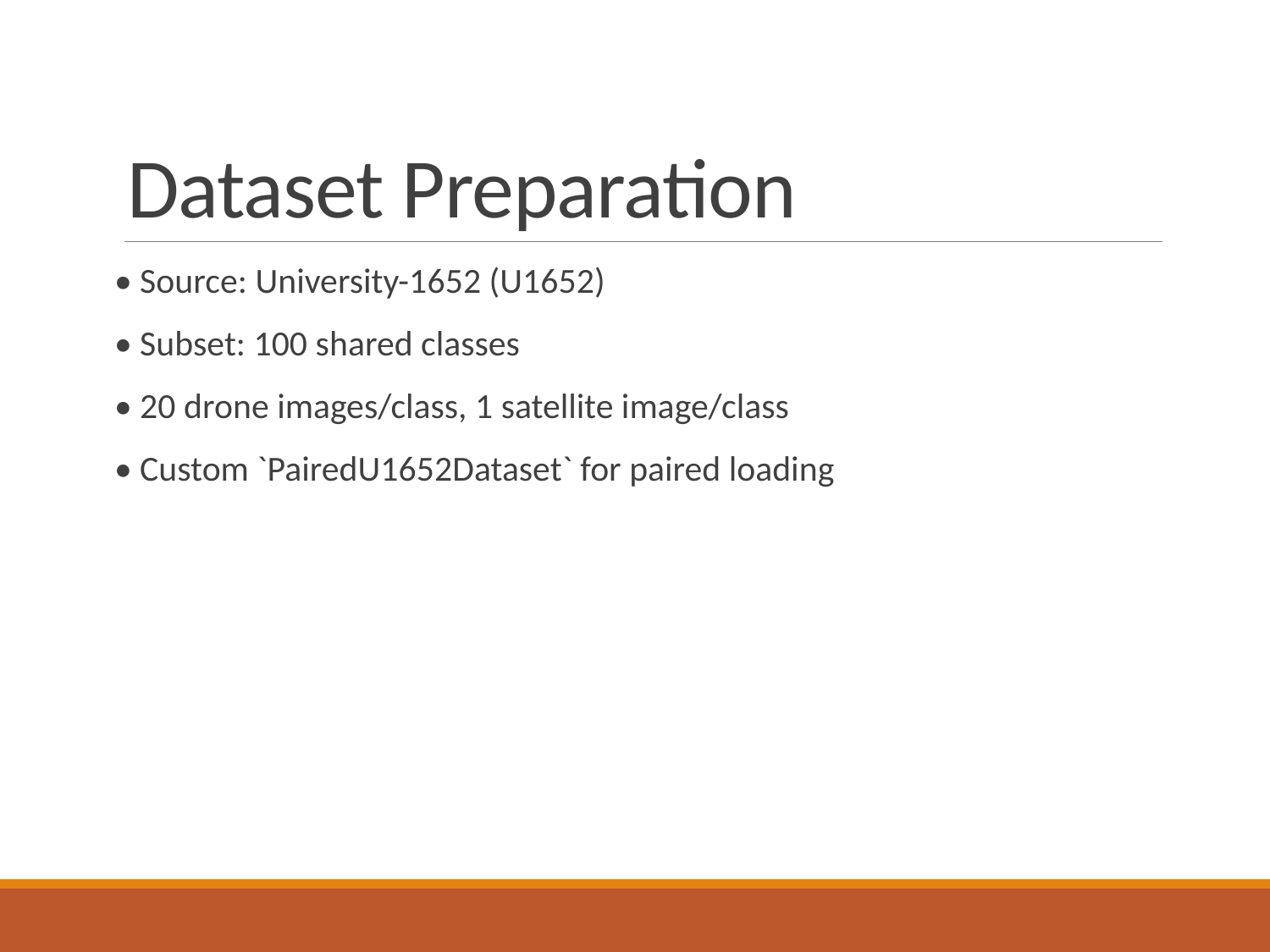

# Dataset Preparation
• Source: University-1652 (U1652)
• Subset: 100 shared classes
• 20 drone images/class, 1 satellite image/class
• Custom `PairedU1652Dataset` for paired loading